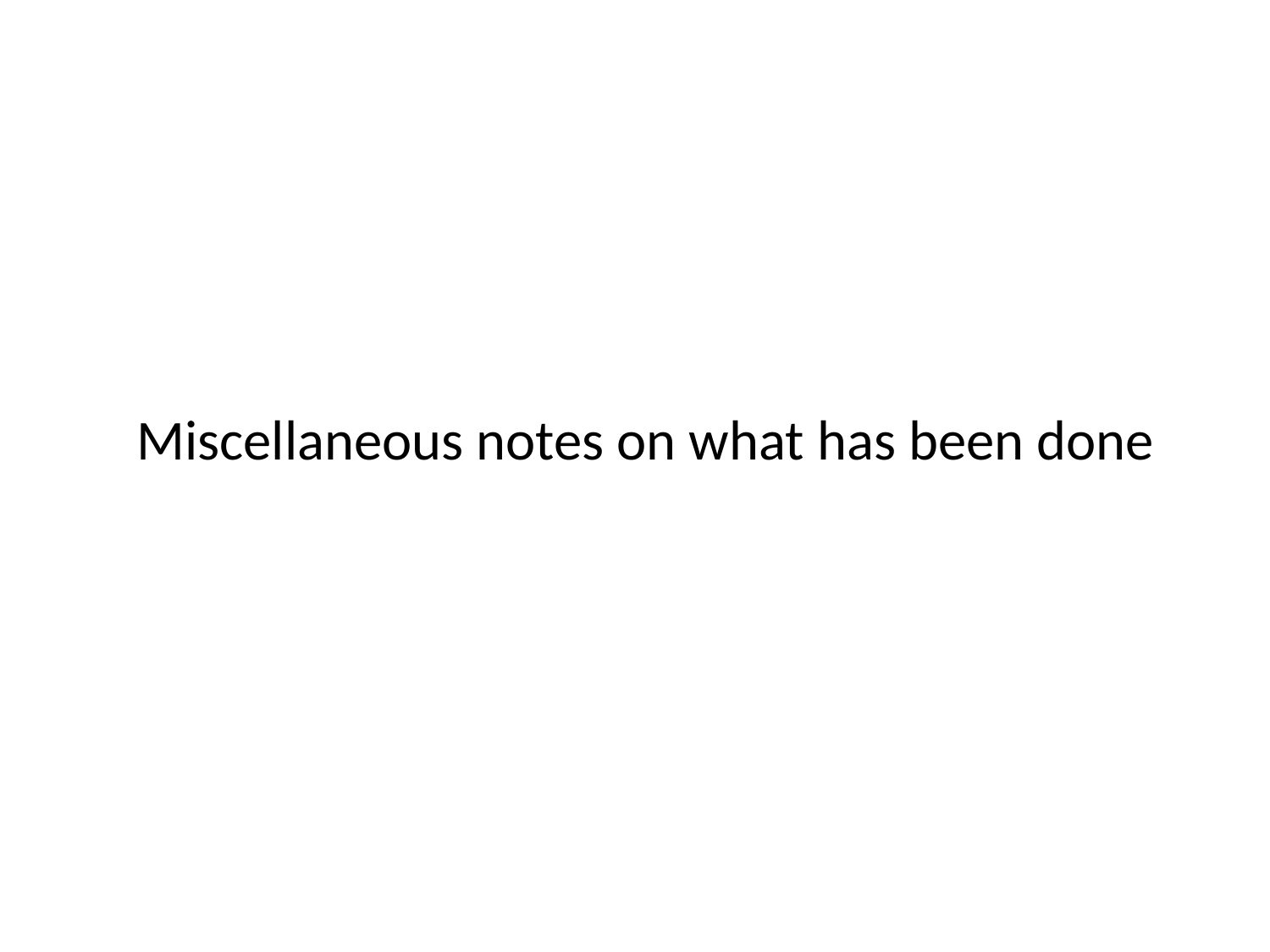

# Miscellaneous notes on what has been done